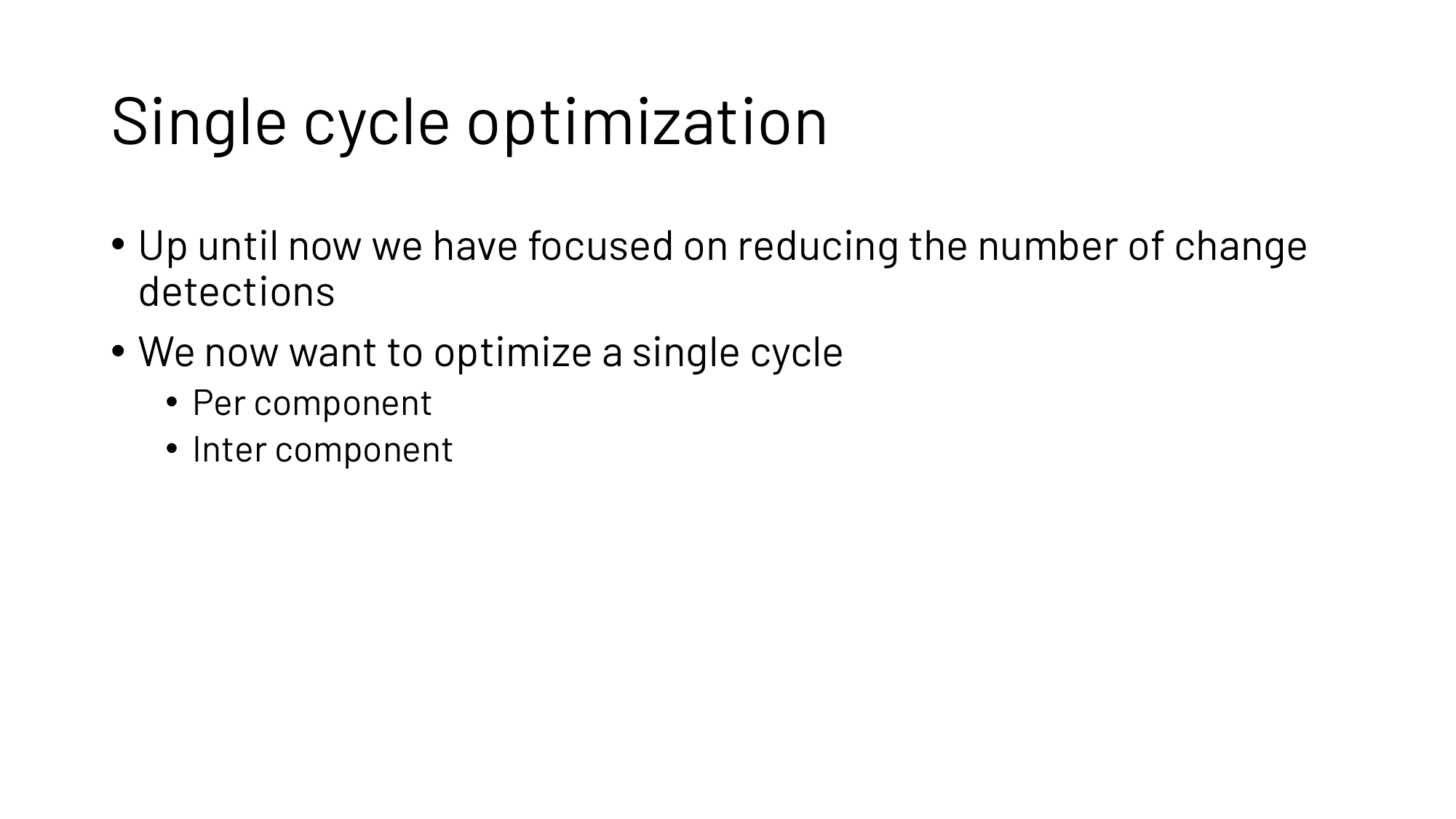

# Single cycle optimization
Up until now we have focused on reducing the number of change detections
We now want to optimize a single cycle
Per component
Inter component